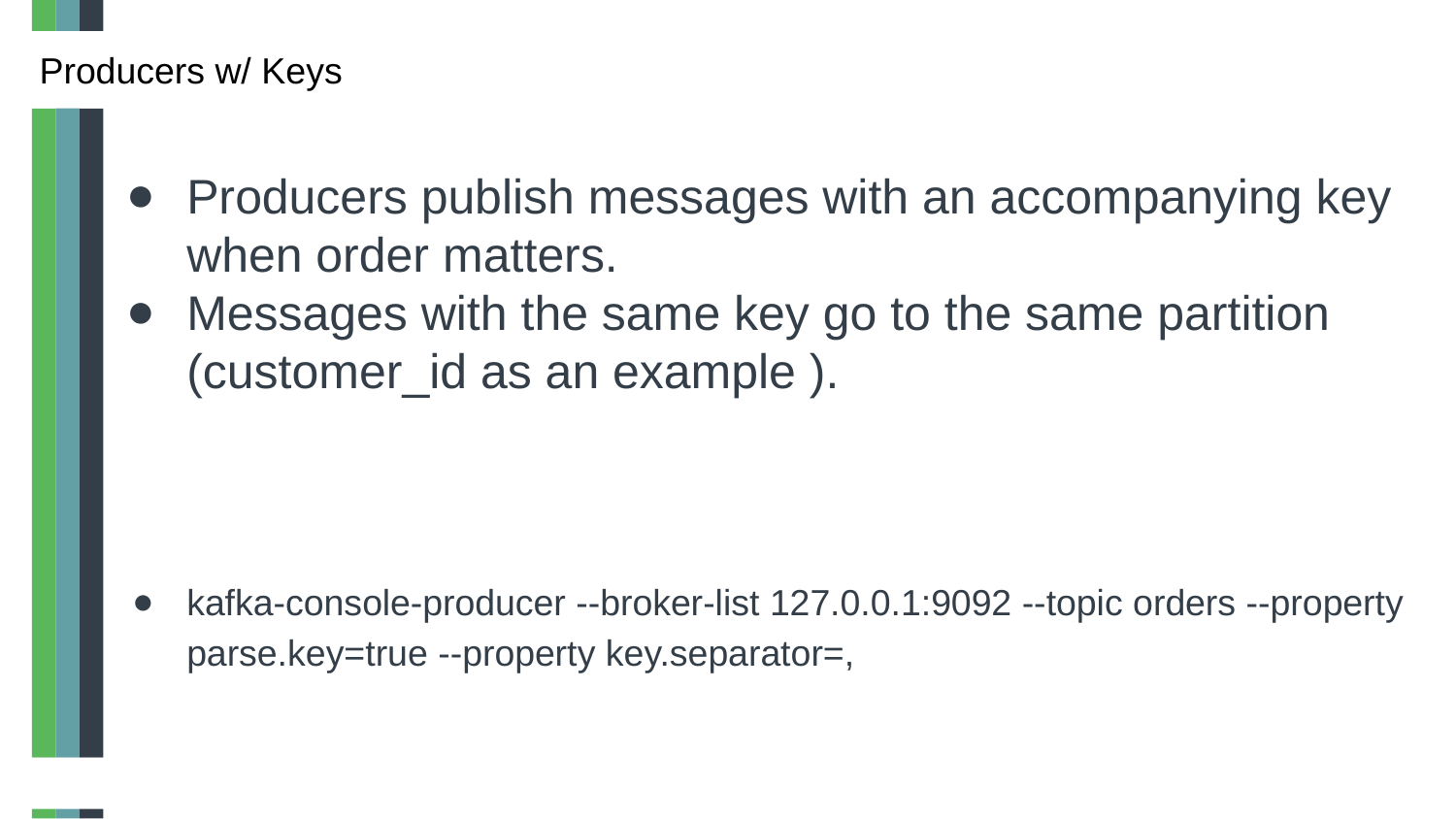

Producers w/ Keys
Producers publish messages with an accompanying key when order matters.
Messages with the same key go to the same partition (customer_id as an example ).

kafka-console-producer --broker-list 127.0.0.1:9092 --topic orders --property parse.key=true --property key.separator=,